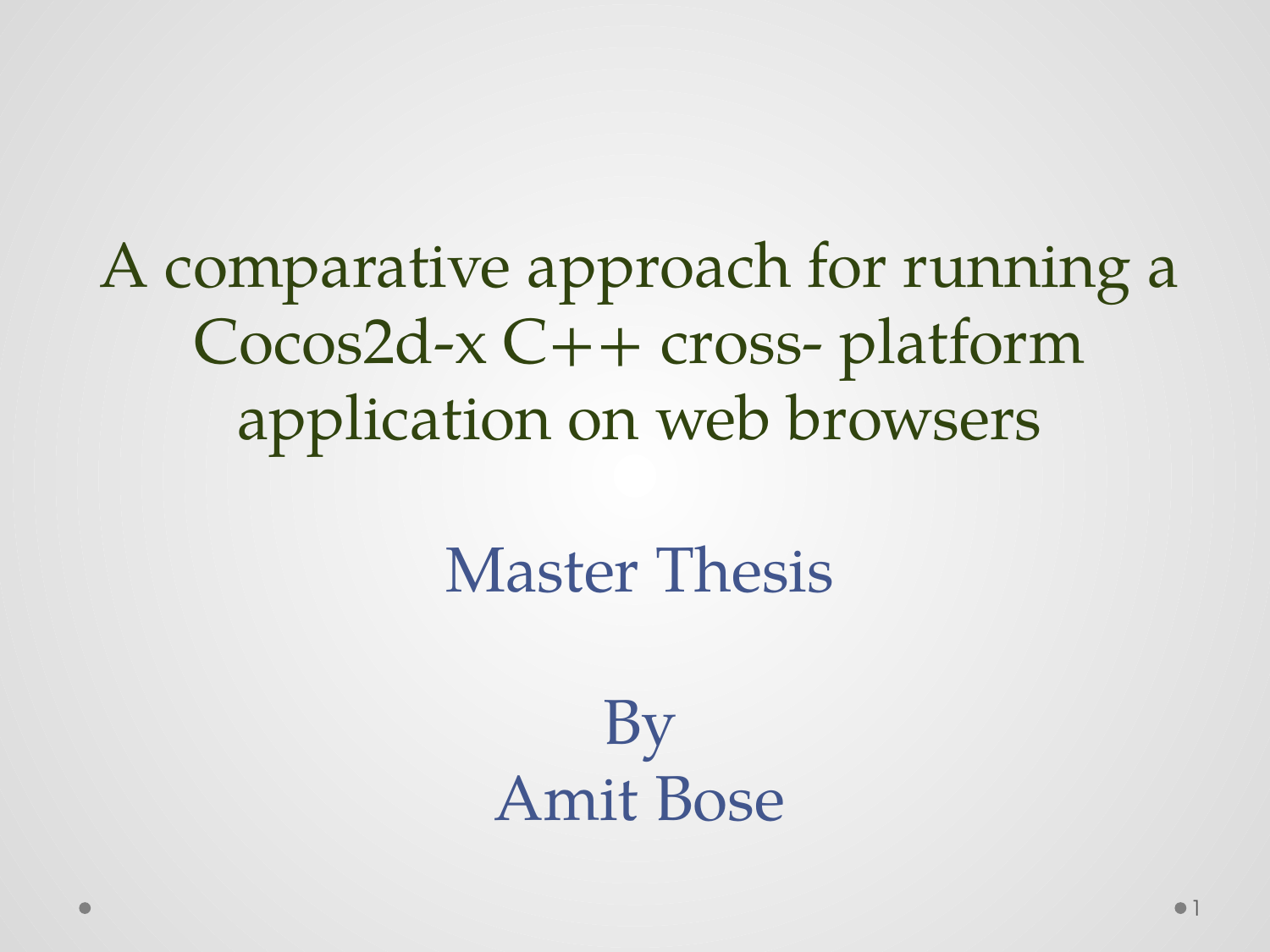

# A comparative approach for running a Cocos2d-x C++ cross- platform application on web browsers Master Thesis By Amit Bose
1